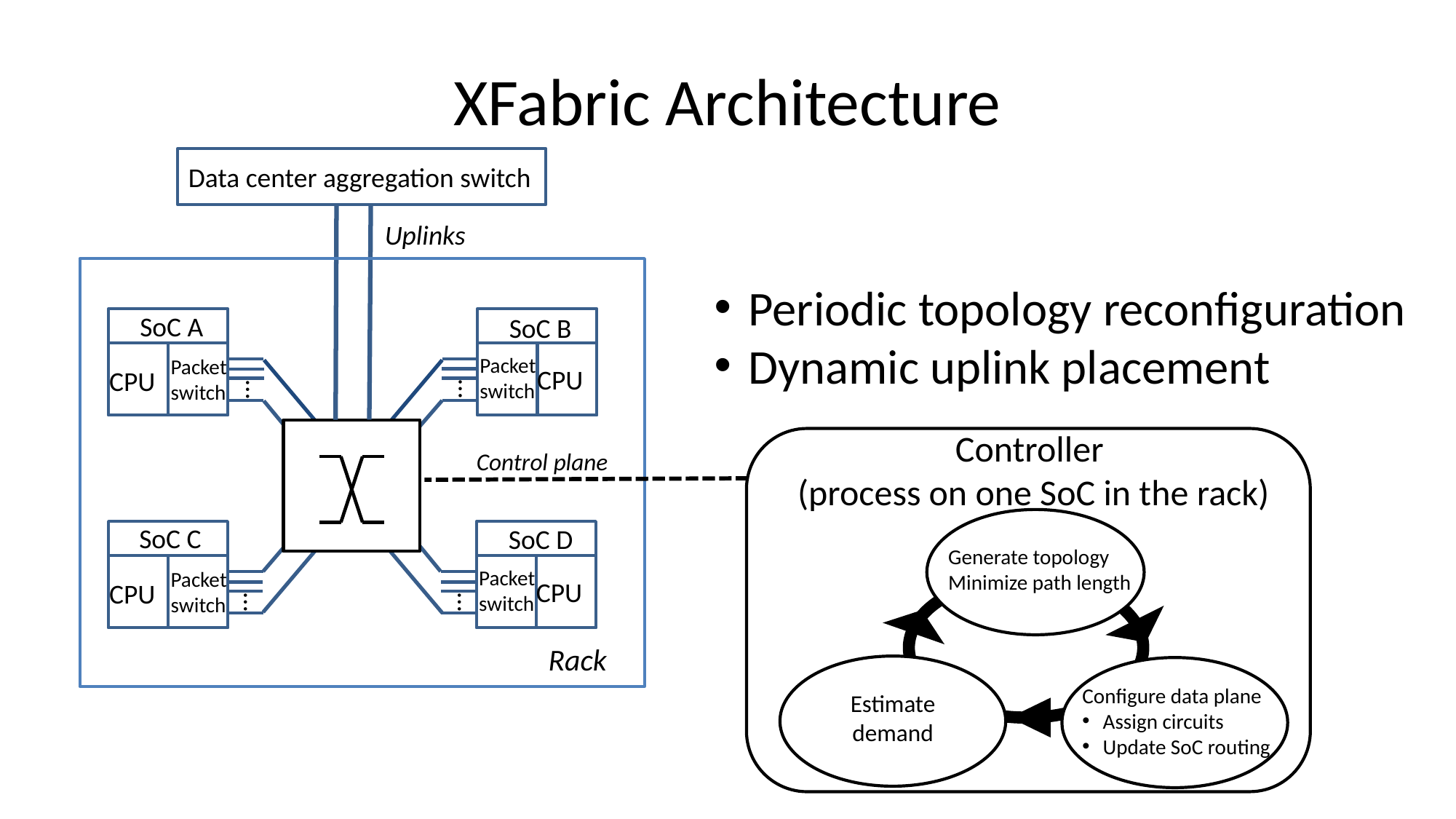

# XFabric Architecture

Data center aggregation switch
Uplinks

Periodic topology reconfiguration
Dynamic uplink placement
SoC A

Packet
switch
CPU
SoC B

Packet
switch
CPU
…
…

Controller
(process on one SoC in the rack)

Generate topology
Minimize path length

Configure data plane
Assign circuits
Update SoC routing
Estimate
demand

Control plane
SoC C

Packet
switch
CPU
SoC D

Packet
switch
CPU
…
…
Rack